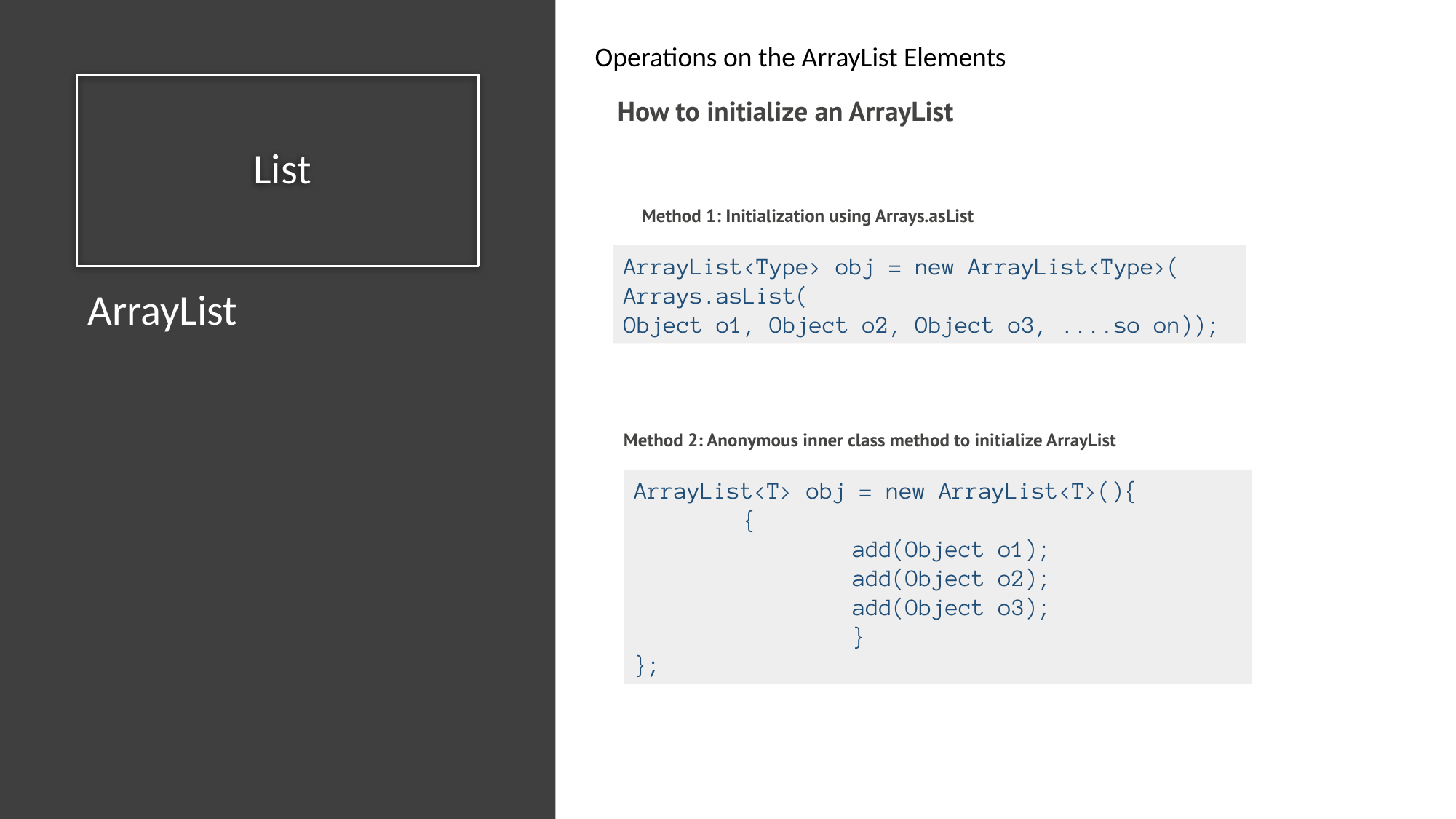

Operations on the ArrayList Elements
# List
How to initialize an ArrayList
Method 1: Initialization using Arrays.asList
ArrayList<Type> obj = new ArrayList<Type>(
Arrays.asList(
Object o1, Object o2, Object o3, ....so on));
ArrayList
Method 2: Anonymous inner class method to initialize ArrayList
ArrayList<T> obj = new ArrayList<T>(){
	{
		add(Object o1);
		add(Object o2);
		add(Object o3);
		}
};